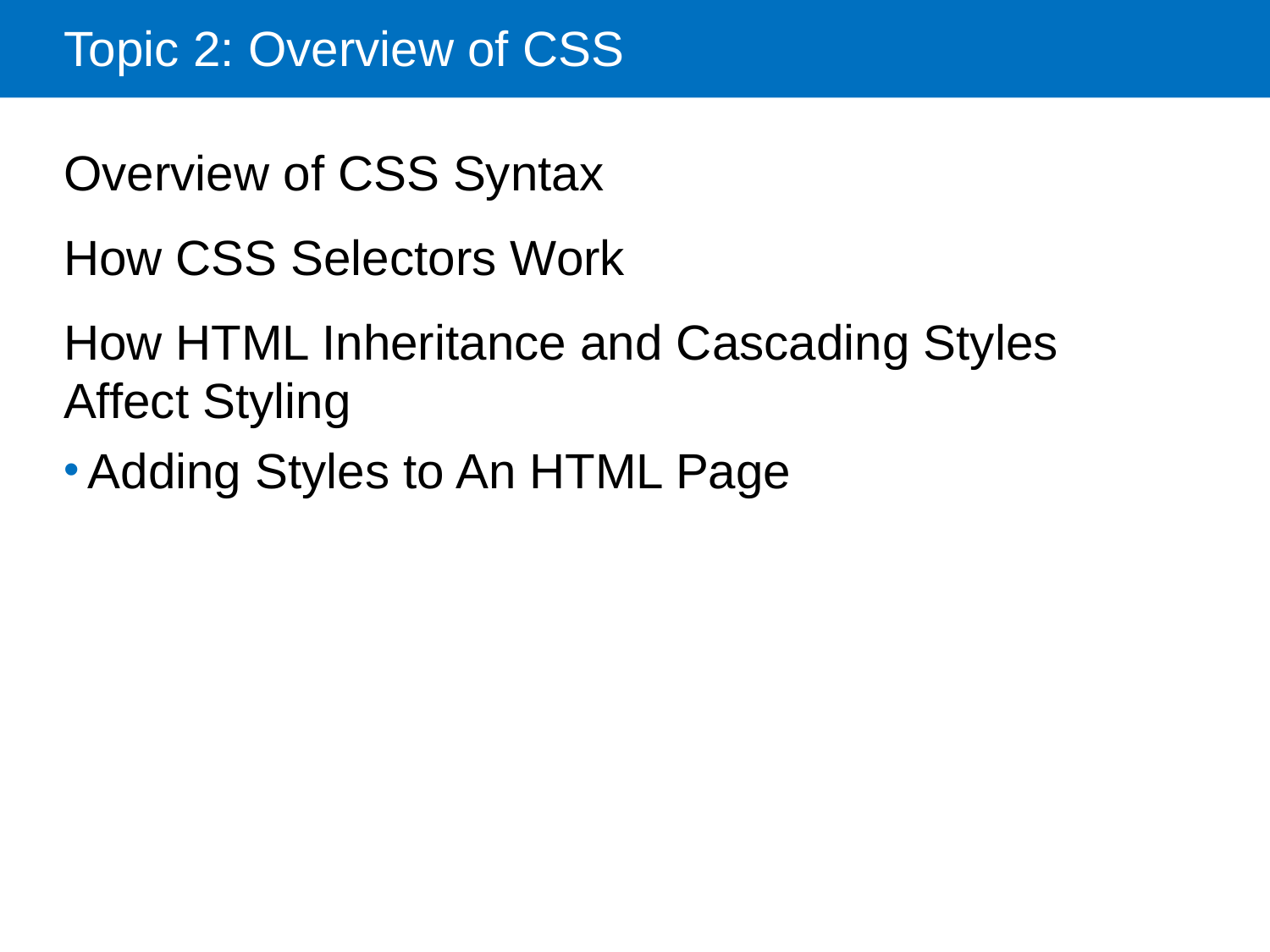

# Topic 2: Overview of CSS
Overview of CSS Syntax
How CSS Selectors Work
How HTML Inheritance and Cascading Styles Affect Styling
Adding Styles to An HTML Page